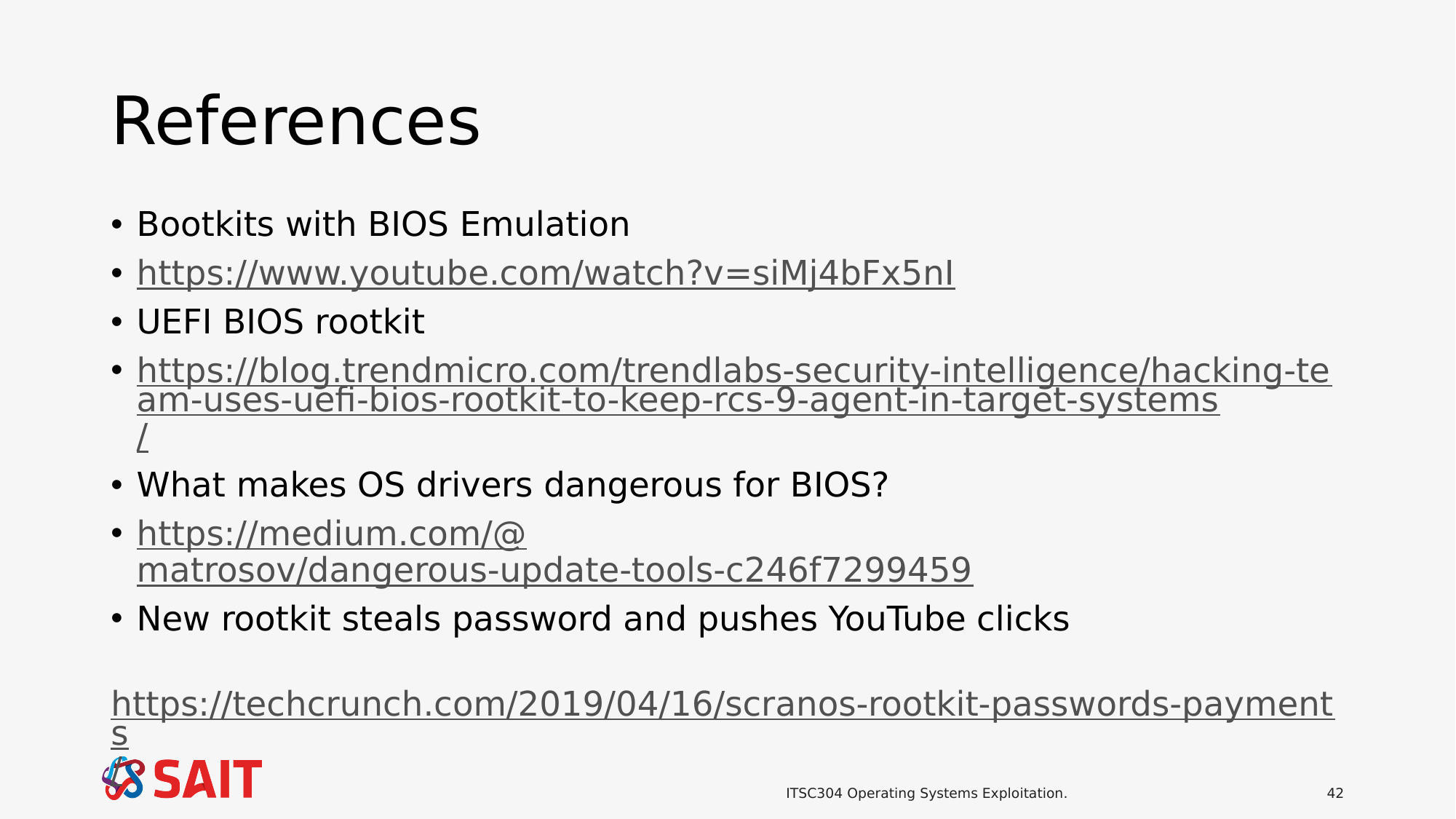

# References
Bootkits with BIOS Emulation
https://www.youtube.com/watch?v=siMj4bFx5nI
UEFI BIOS rootkit
https://blog.trendmicro.com/trendlabs-security-intelligence/hacking-team-uses-uefi-bios-rootkit-to-keep-rcs-9-agent-in-target-systems/
What makes OS drivers dangerous for BIOS?
https://medium.com/@matrosov/dangerous-update-tools-c246f7299459
New rootkit steals password and pushes YouTube clicks
  https://techcrunch.com/2019/04/16/scranos-rootkit-passwords-payments/

ITSC304 Operating Systems Exploitation.
42